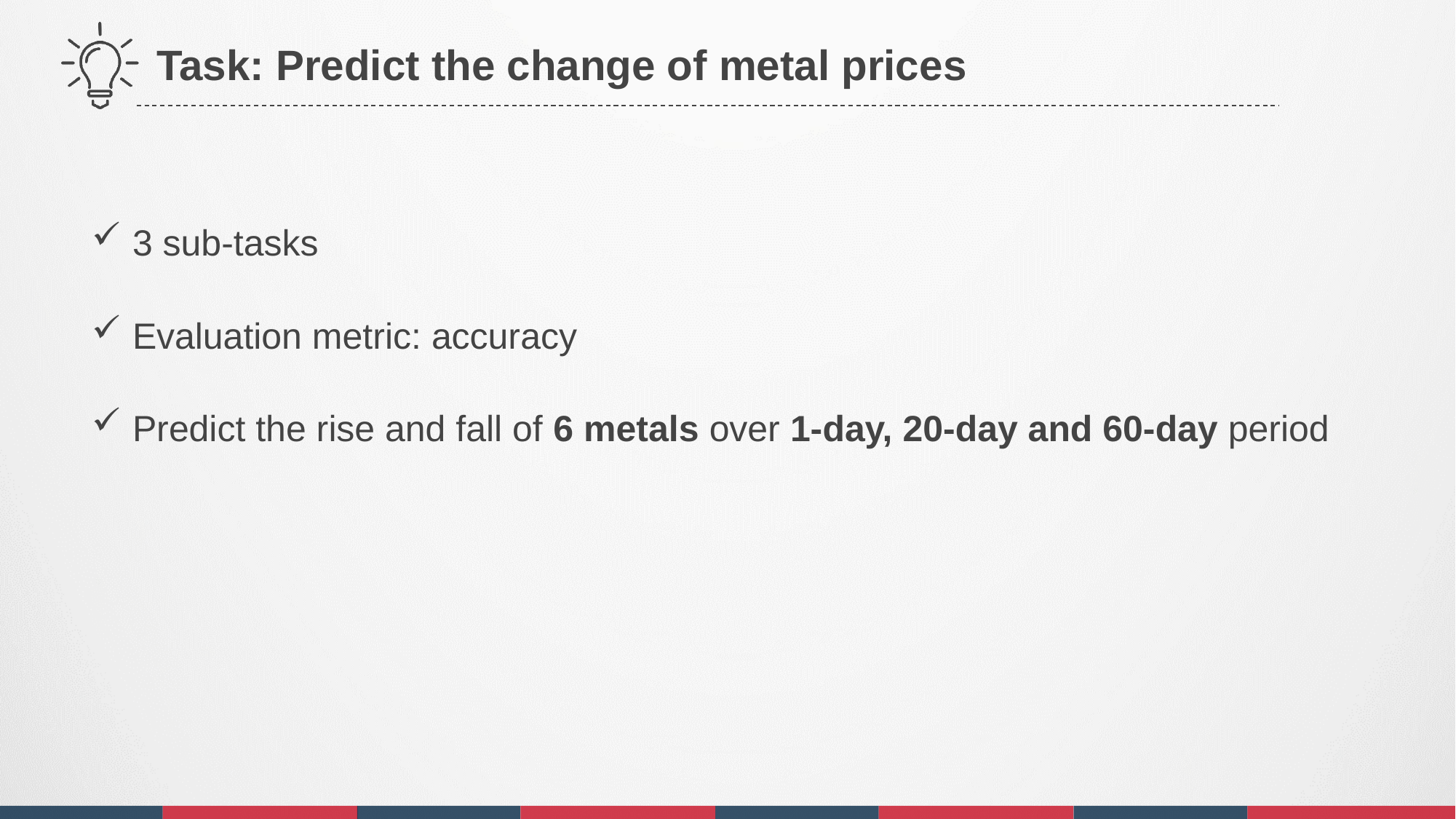

Task: Predict the change of metal prices
3 sub-tasks
Evaluation metric: accuracy
Predict the rise and fall of 6 metals over 1-day, 20-day and 60-day period